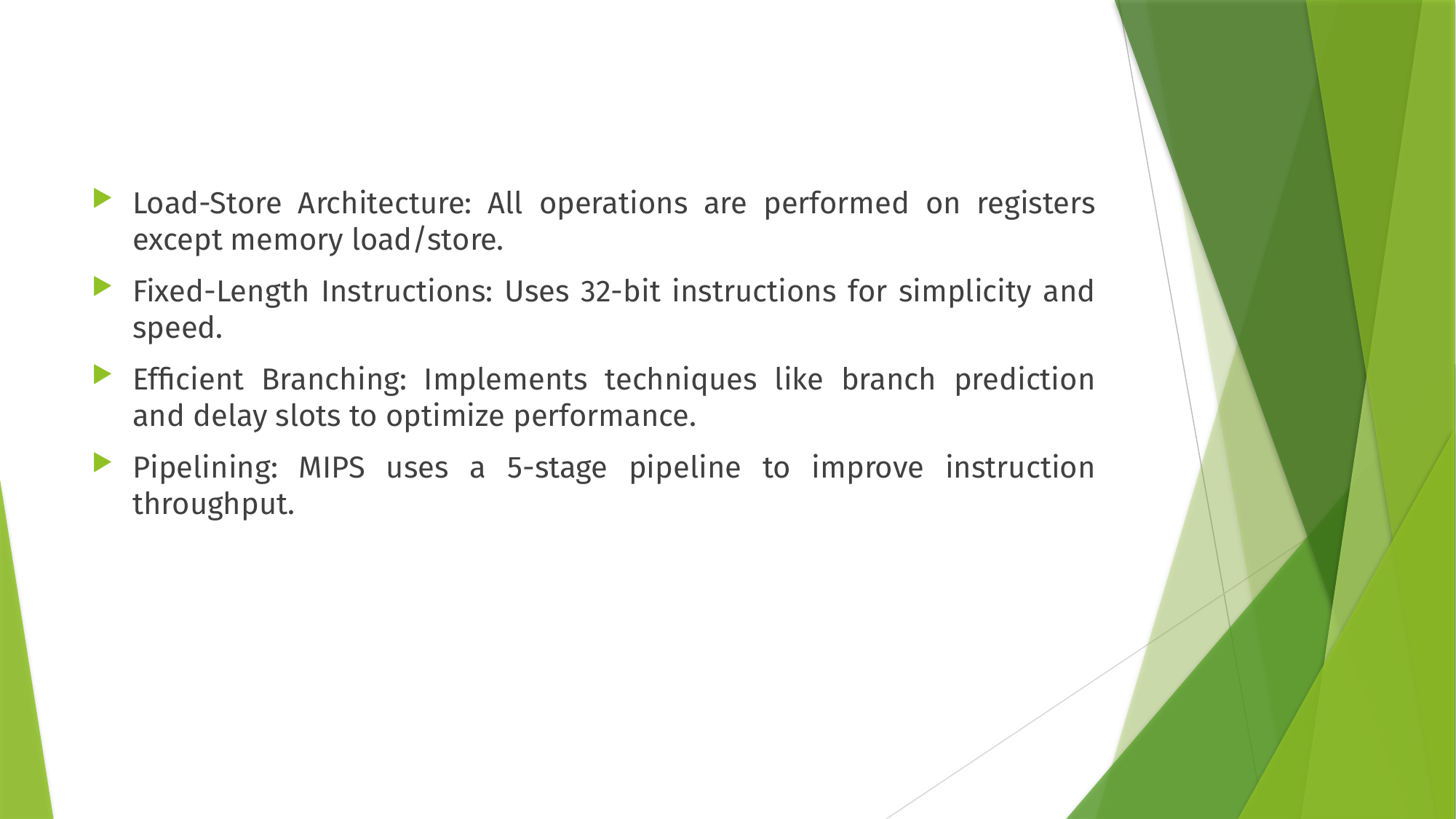

Load-Store Architecture: All operations are performed on registers except memory load/store.
Fixed-Length Instructions: Uses 32-bit instructions for simplicity and speed.
Efficient Branching: Implements techniques like branch prediction and delay slots to optimize performance.
Pipelining: MIPS uses a 5-stage pipeline to improve instruction throughput.